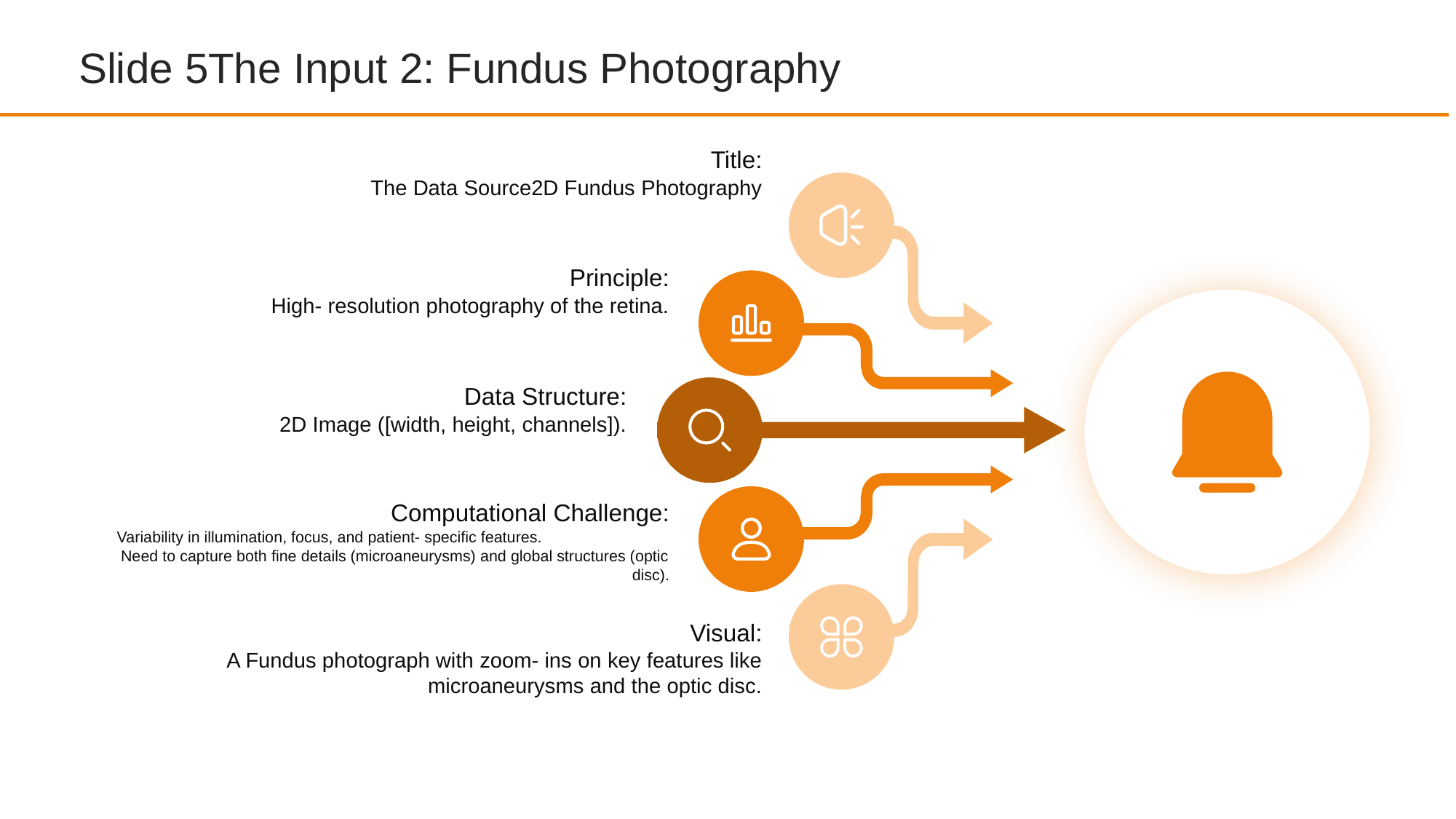

Slide 5The Input 2: Fundus Photography
Title:

The Data Source2D Fundus Photography

Principle:

High- resolution photography of the retina.

Data Structure:

2D Image ([width, height, channels]).

Computational Challenge:

Variability in illumination, focus, and patient- specific features.
Need to capture both fine details (microaneurysms) and global structures (optic disc).

Visual:
A Fundus photograph with zoom- ins on key features like microaneurysms and the optic disc.